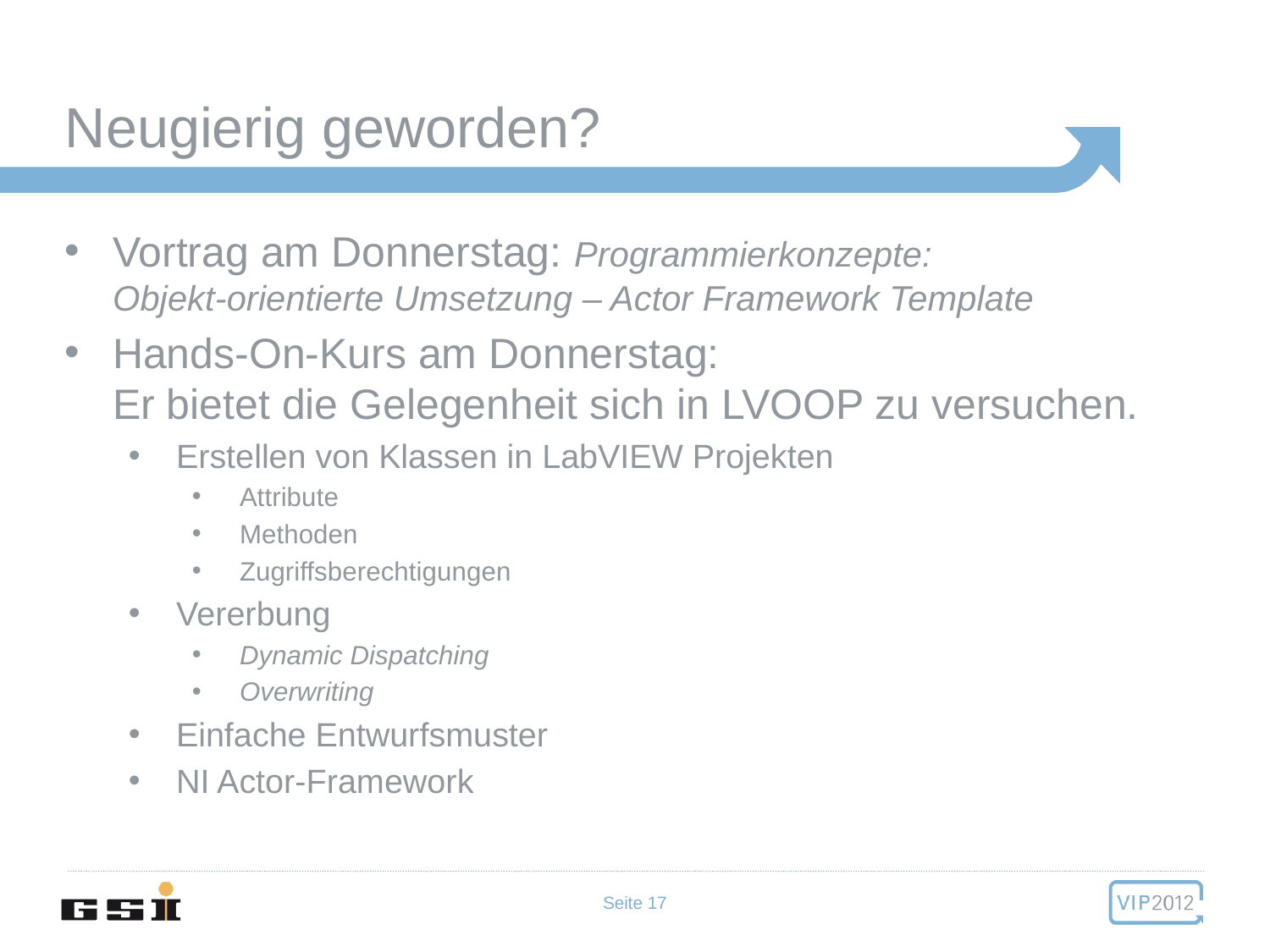

# Neugierig geworden?
Vortrag am Donnerstag: Programmierkonzepte:
Objekt-orientierte Umsetzung – Actor Framework Template
Hands-On-Kurs am Donnerstag:
Er bietet die Gelegenheit sich in LVOOP zu versuchen.
Erstellen von Klassen in LabVIEW Projekten
Attribute
Methoden
Zugriffsberechtigungen
Vererbung
Dynamic Dispatching
Overwriting
Einfache Entwurfsmuster
NI Actor-Framework
Seite 17